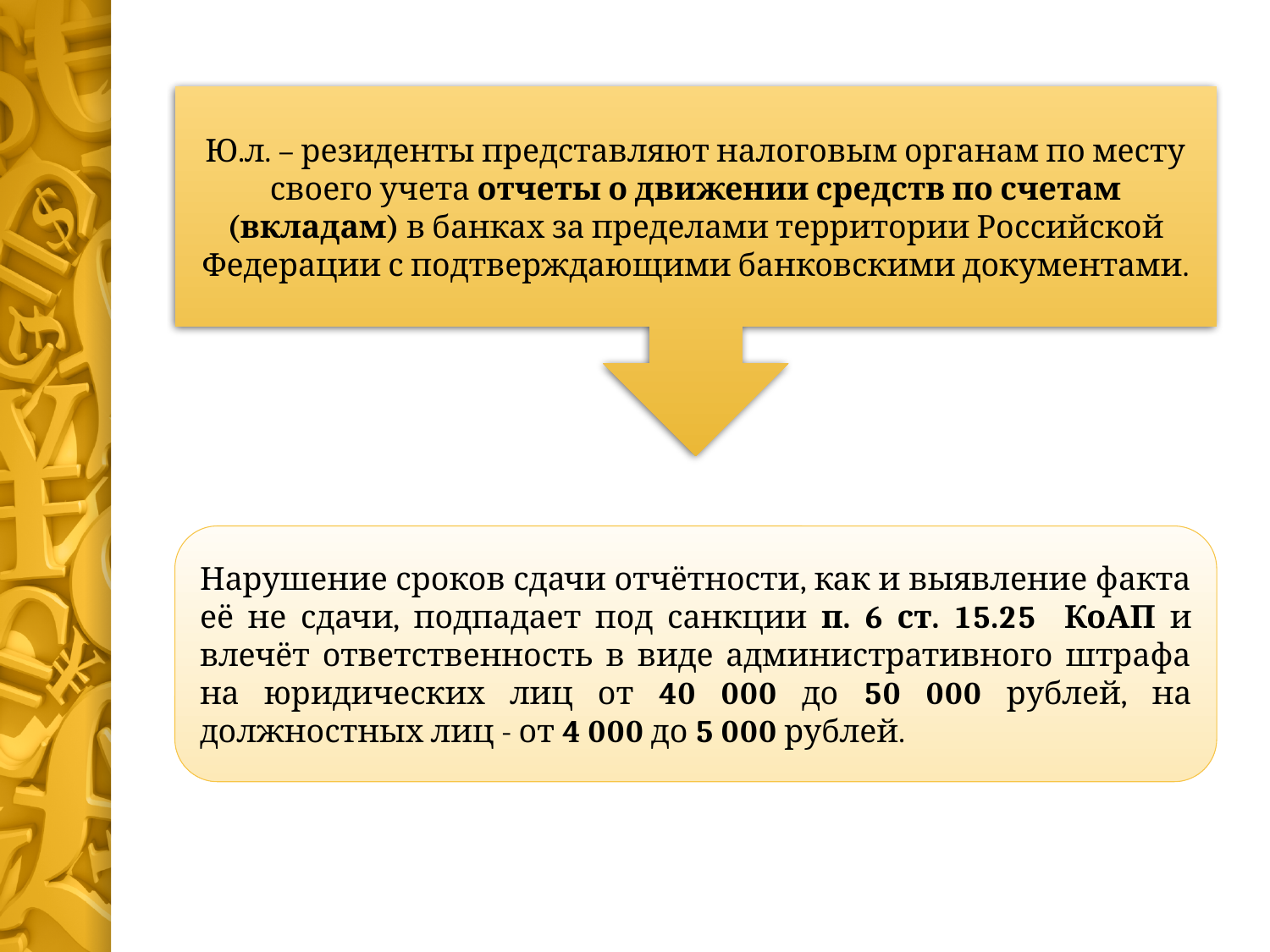

Ю.л. – резиденты представляют налоговым органам по месту своего учета отчеты о движении средств по счетам (вкладам) в банках за пределами территории Российской Федерации с подтверждающими банковскими документами.
Нарушение сроков сдачи отчётности, как и выявление факта её не сдачи,  подпадает под санкции п. 6 ст. 15.25  КоАП и влечёт ответственность в виде административного штрафа на юридических лиц от 40 000 до 50 000 рублей, на должностных лиц - от 4 000 до 5 000 рублей.